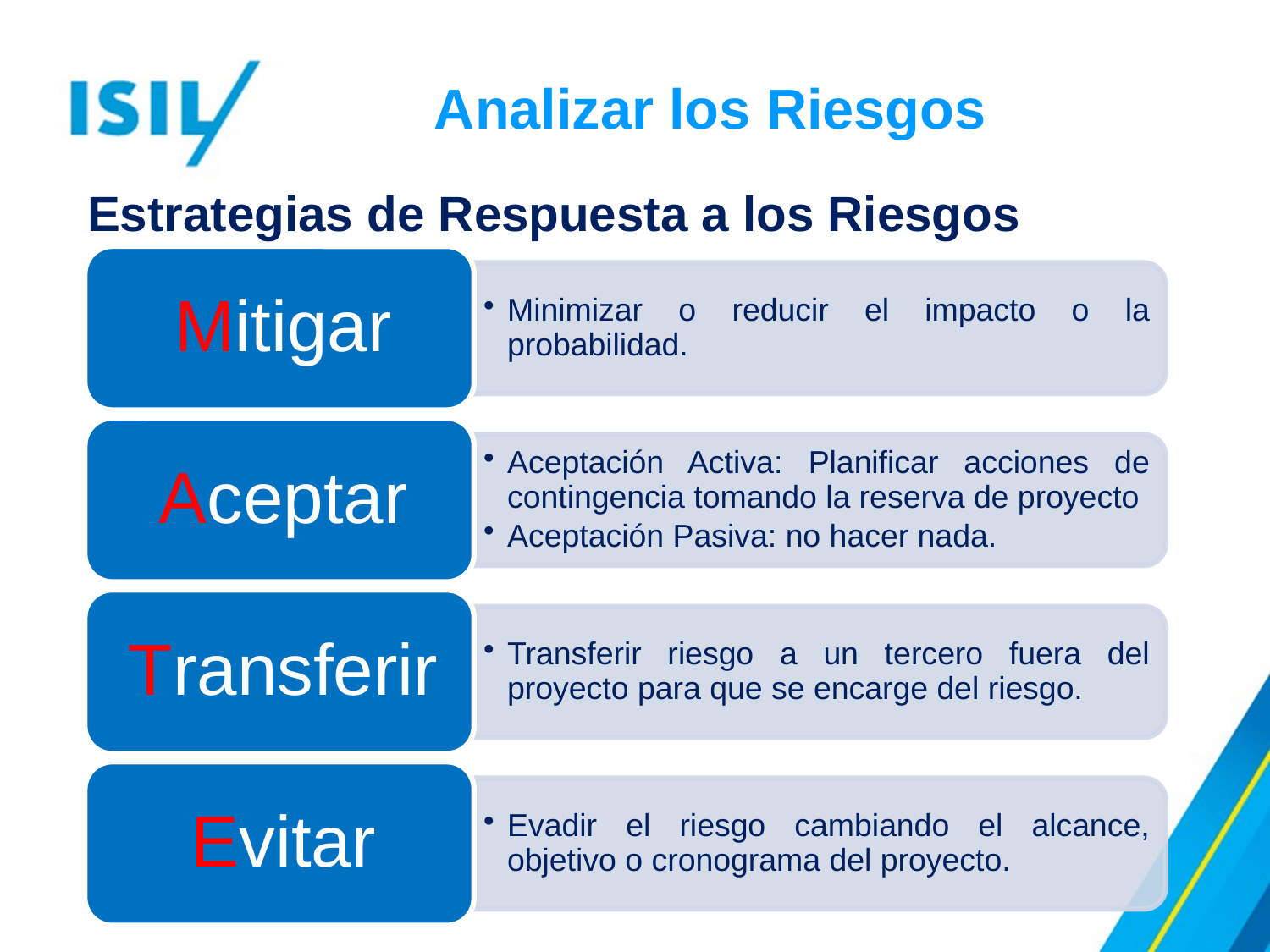

Analizar los Riesgos
Estrategias de Respuesta a los Riesgos
Minimizar o reducir el impacto o la probabilidad.
Mitigar
Aceptación Activa: Planificar acciones de contingencia tomando la reserva de proyecto
Aceptación Pasiva: no hacer nada.
Aceptar
Transferir riesgo a un tercero fuera del proyecto para que se encarge del riesgo.
Transferir
Evadir el riesgo cambiando el alcance, objetivo o cronograma del proyecto.
Evitar